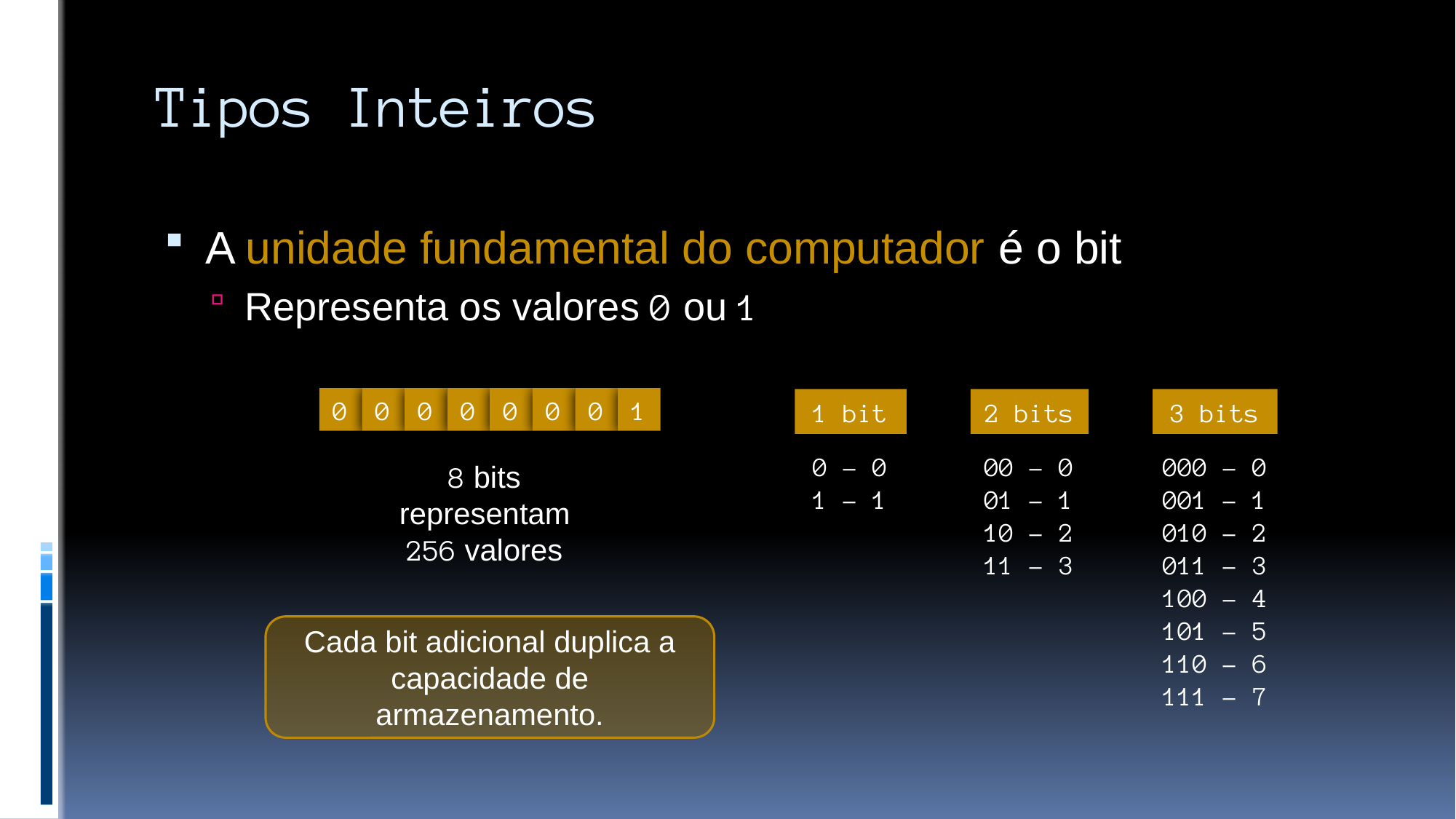

# Tipos Inteiros
A unidade fundamental do computador é o bit
Representa os valores 0 ou 1

0
0
0
0
0
0
0
1
1 bit
2 bits
3 bits
000 - 0
001 - 1
010 - 2
011 - 3
100 - 4
101 - 5
110 - 6
111 - 7
0 - 0
1 - 1
00 - 0
01 - 1
10 - 2
11 - 3
8 bits representam 256 valores
Cada bit adicional duplica a capacidade de armazenamento.